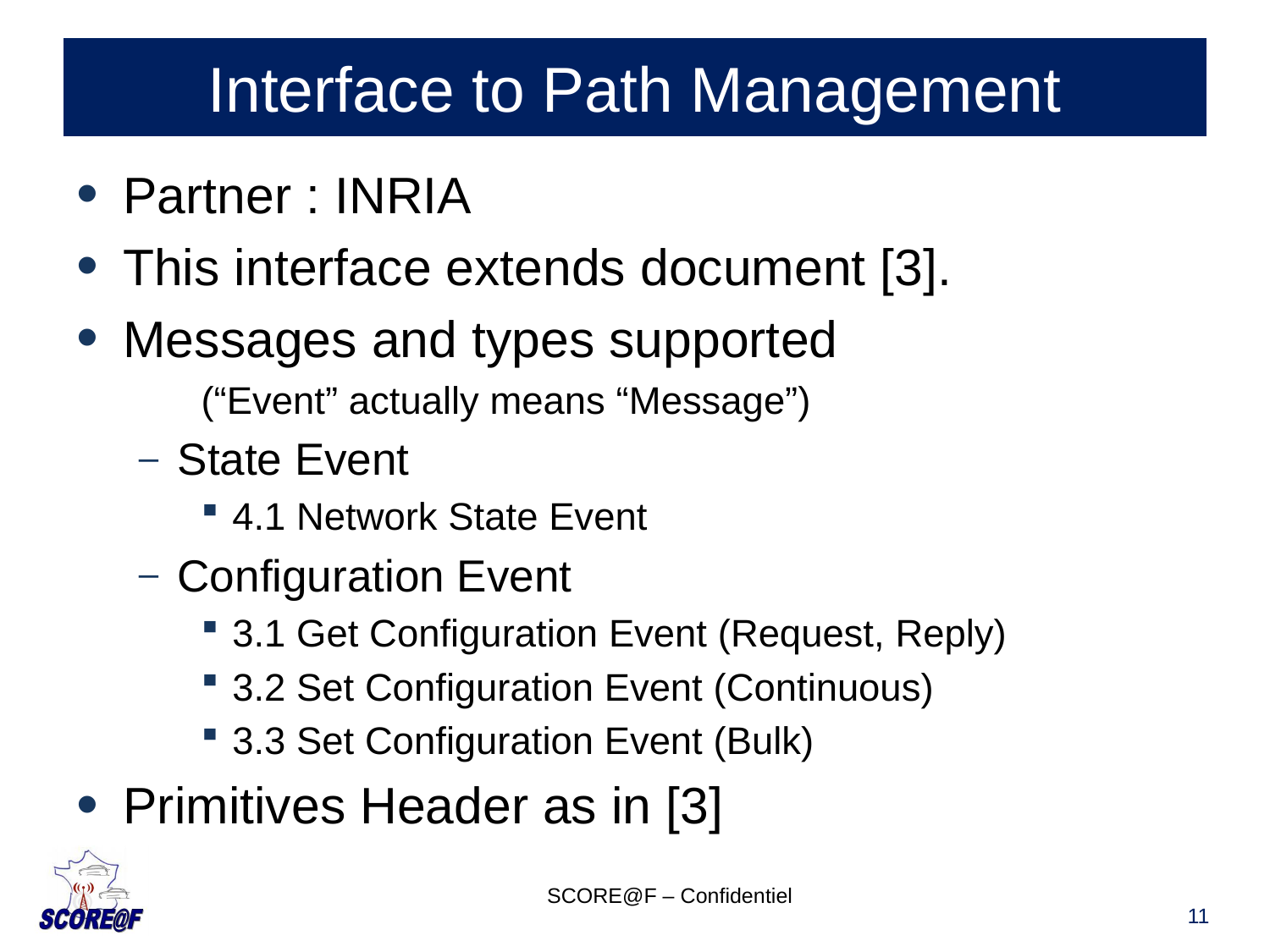

# Interface to Path Management
Partner : INRIA
This interface extends document [3].
Messages and types supported
(“Event” actually means “Message”)
State Event
4.1 Network State Event
Configuration Event
3.1 Get Configuration Event (Request, Reply)
3.2 Set Configuration Event (Continuous)
3.3 Set Configuration Event (Bulk)
Primitives Header as in [3]